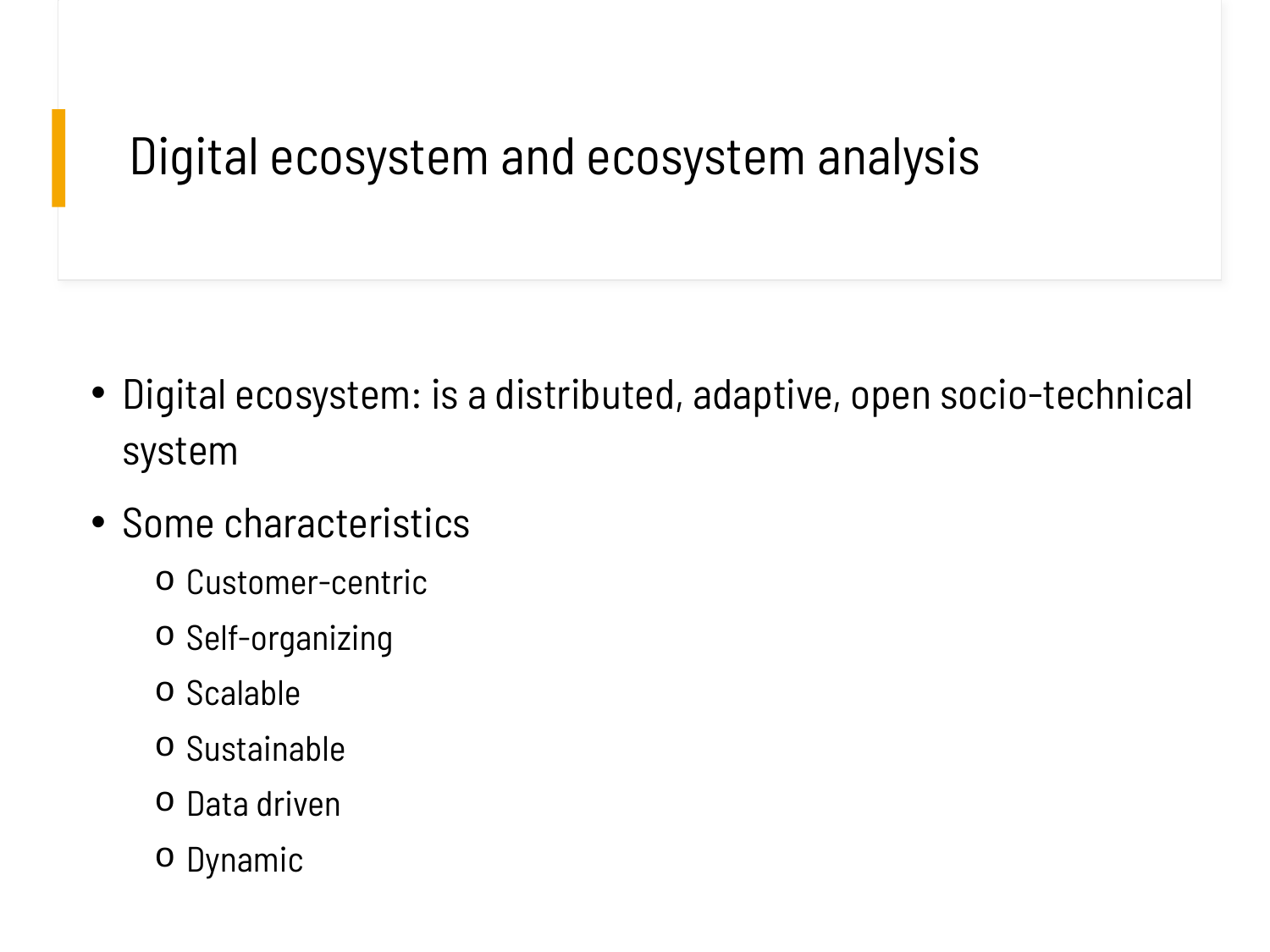

# Digital ecosystem and ecosystem analysis
Digital ecosystem: is a distributed, adaptive, open socio-technical system
Some characteristics
Customer-centric
Self-organizing
Scalable
Sustainable
Data driven
Dynamic